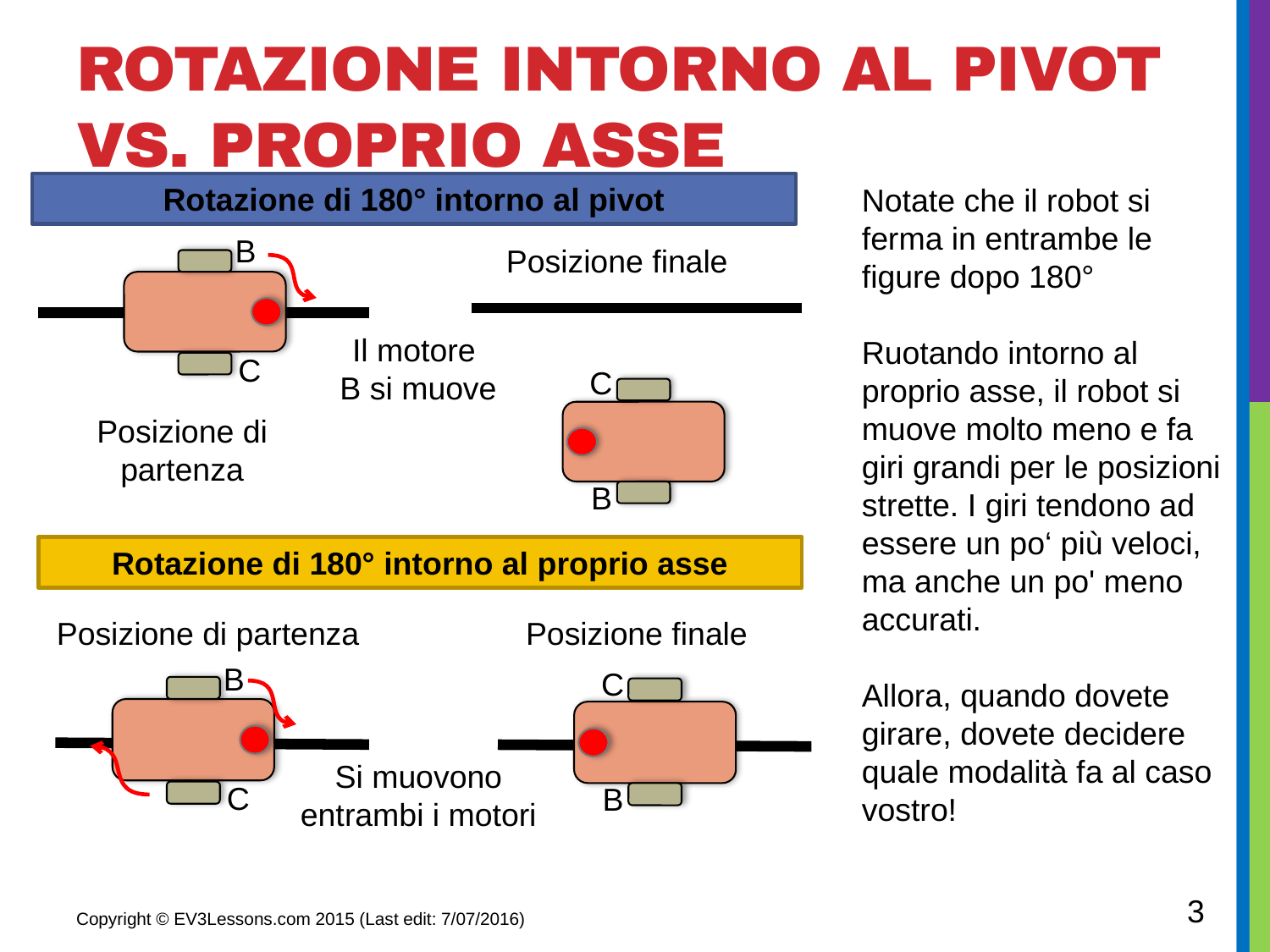

# ROTAZIONE INTORNO AL PIVOT VS. PROPRIO ASSE
Rotazione di 180° intorno al pivot
Notate che il robot si ferma in entrambe le figure dopo 180°

Ruotando intorno al proprio asse, il robot si muove molto meno e fa giri grandi per le posizioni strette. I giri tendono ad essere un po‘ più veloci, ma anche un po' meno accurati.

Allora, quando dovete girare, dovete decidere quale modalità fa al caso vostro!
B

C
Posizione finale
Il motore
B si muove
B

C
Posizione di partenza
Rotazione di 180° intorno al proprio asse
Posizione di partenza
Posizione finale
B

C
B

C
Si muovono entrambi i motori
3
Copyright © EV3Lessons.com 2015 (Last edit: 7/07/2016)